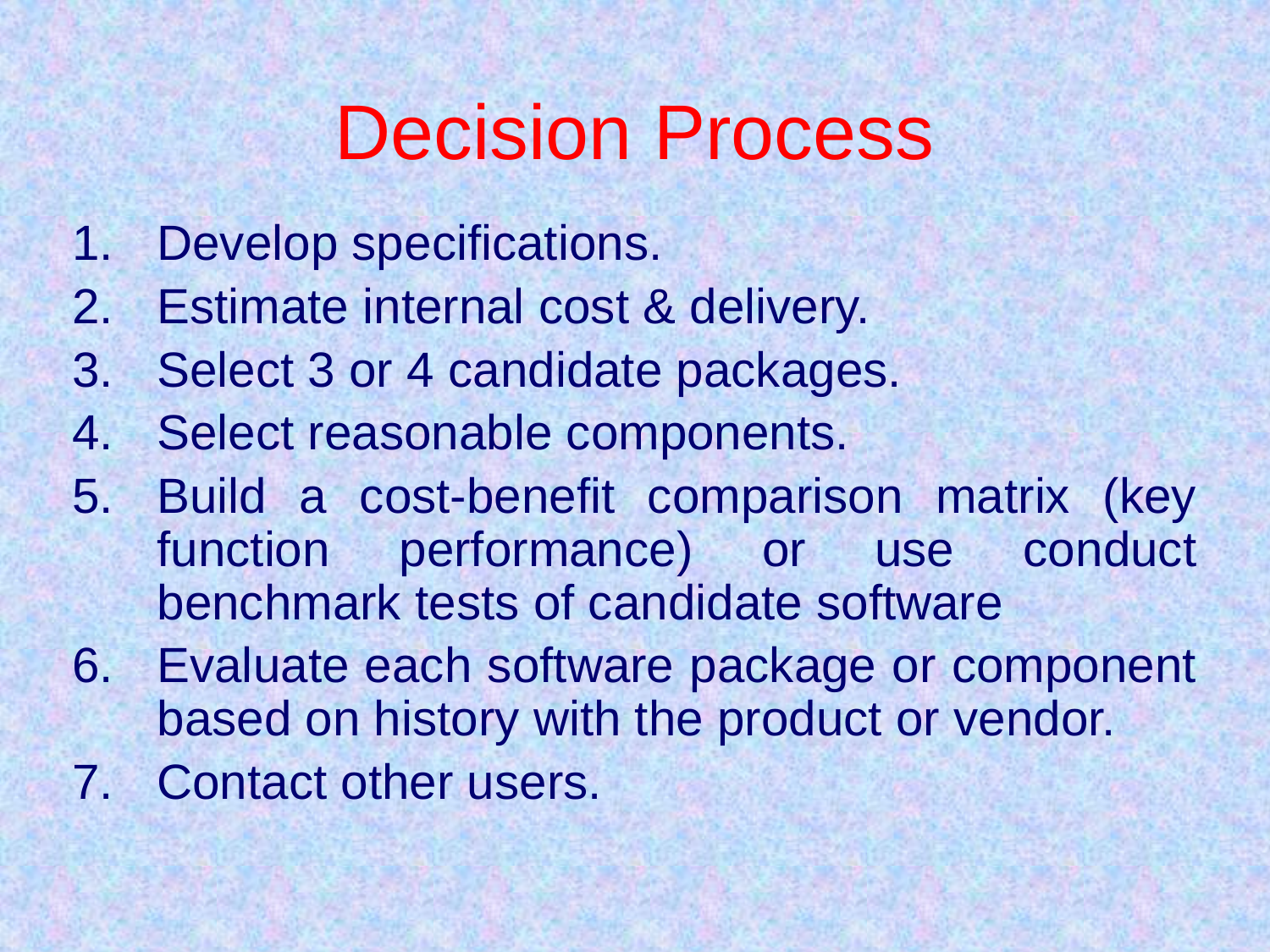

# Decision Process
Develop specifications.
Estimate internal cost & delivery.
Select 3 or 4 candidate packages.
Select reasonable components.
Build a cost-benefit comparison matrix (key function performance) or use conduct benchmark tests of candidate software
Evaluate each software package or component based on history with the product or vendor.
Contact other users.